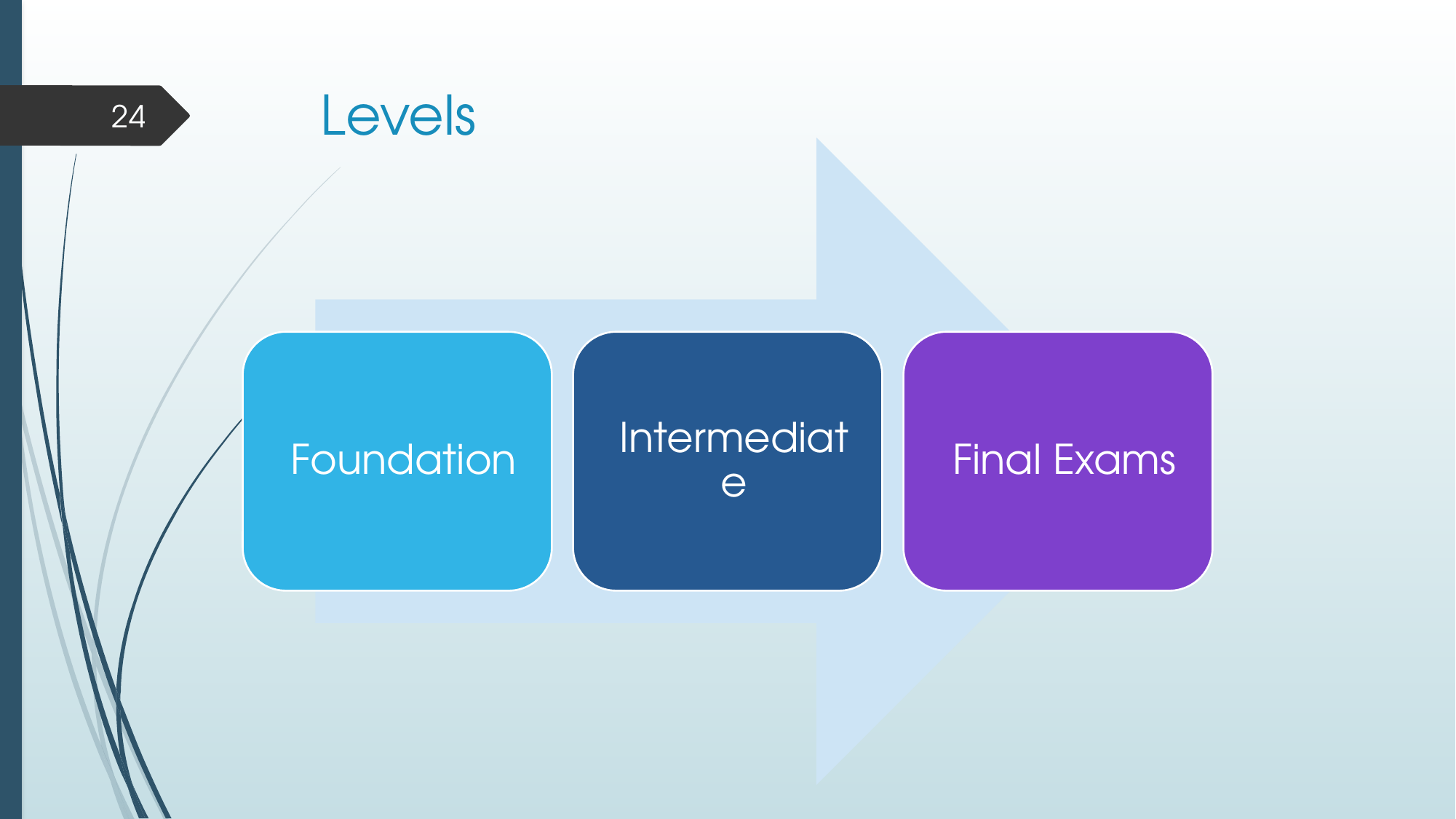

# Levels
24
Foundation
Intermediate
Final Exams